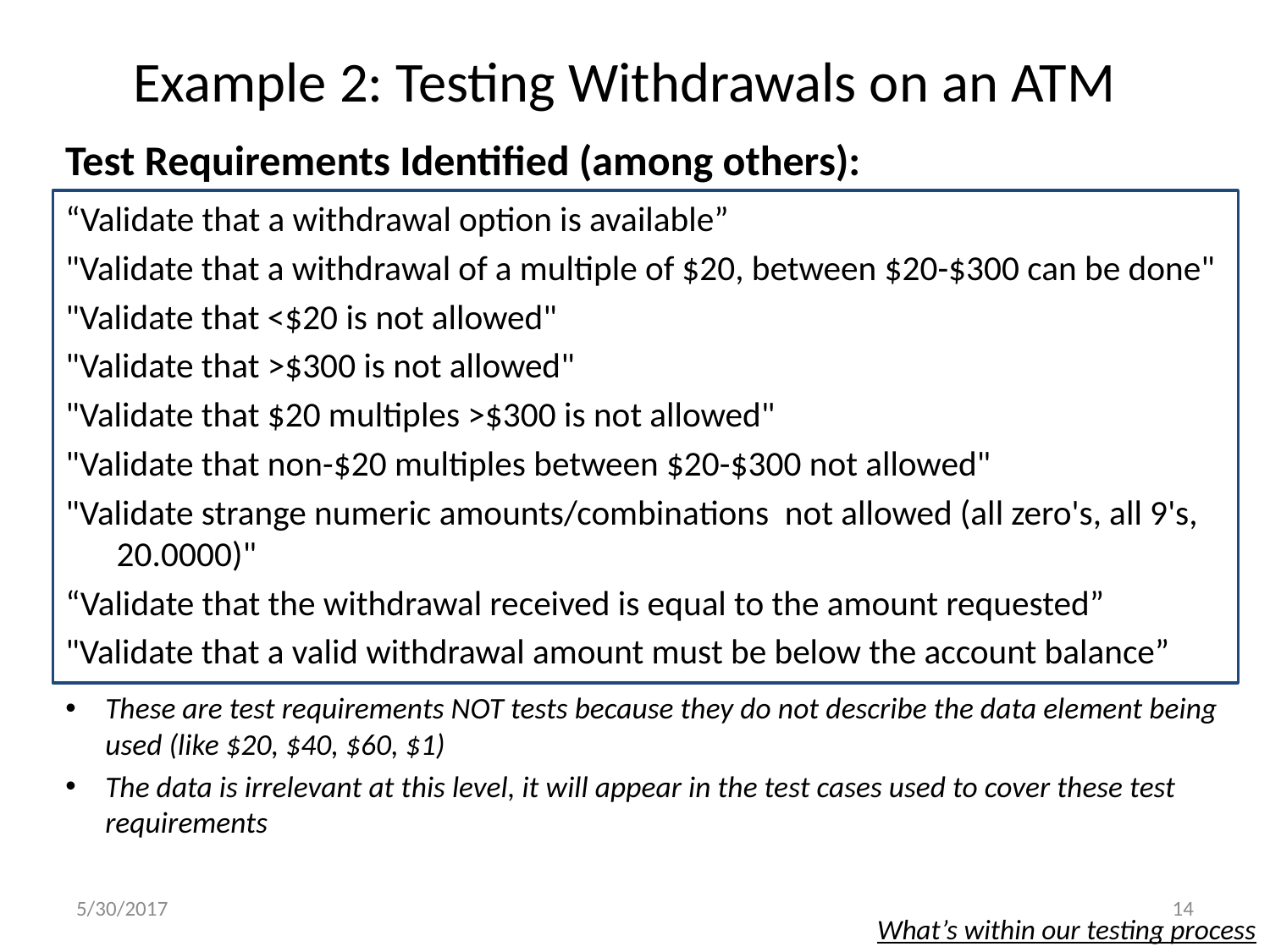

# Example 2: Testing Withdrawals on an ATM
Test Requirements Identified (among others):
“Validate that a withdrawal option is available”
"Validate that a withdrawal of a multiple of $20, between $20-$300 can be done"
"Validate that <$20 is not allowed"
"Validate that >$300 is not allowed"
"Validate that $20 multiples >$300 is not allowed"
"Validate that non-$20 multiples between $20-$300 not allowed"
"Validate strange numeric amounts/combinations  not allowed (all zero's, all 9's, 20.0000)"
“Validate that the withdrawal received is equal to the amount requested”
"Validate that a valid withdrawal amount must be below the account balance”

These are test requirements NOT tests because they do not describe the data element being used (like $20, $40, $60, $1)
The data is irrelevant at this level, it will appear in the test cases used to cover these test requirements
5/30/2017
14
What’s within our testing process